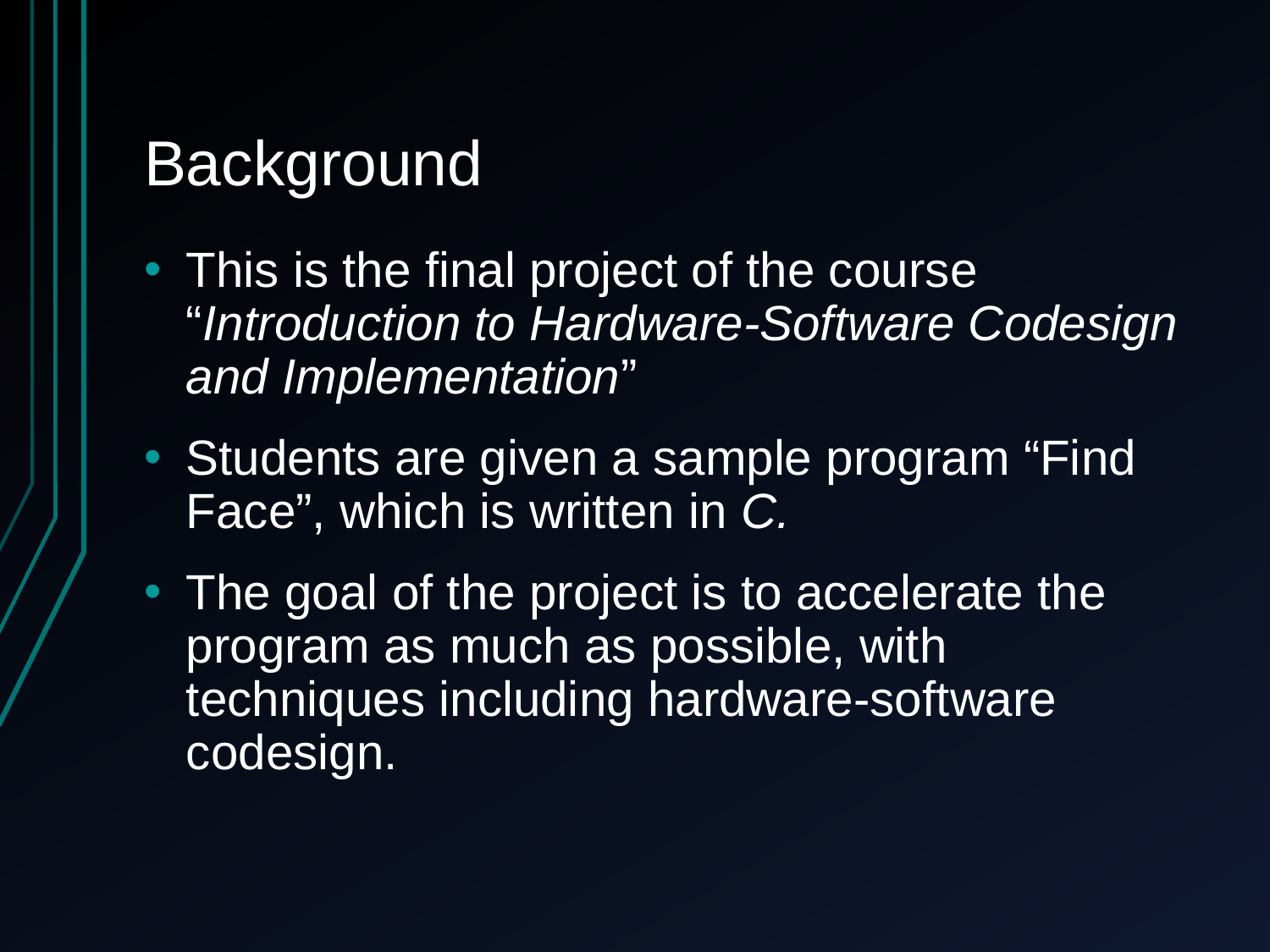

# Background
This is the final project of the course “Introduction to Hardware-Software Codesign and Implementation”
Students are given a sample program “Find Face”, which is written in C.
The goal of the project is to accelerate the program as much as possible, with techniques including hardware-software codesign.